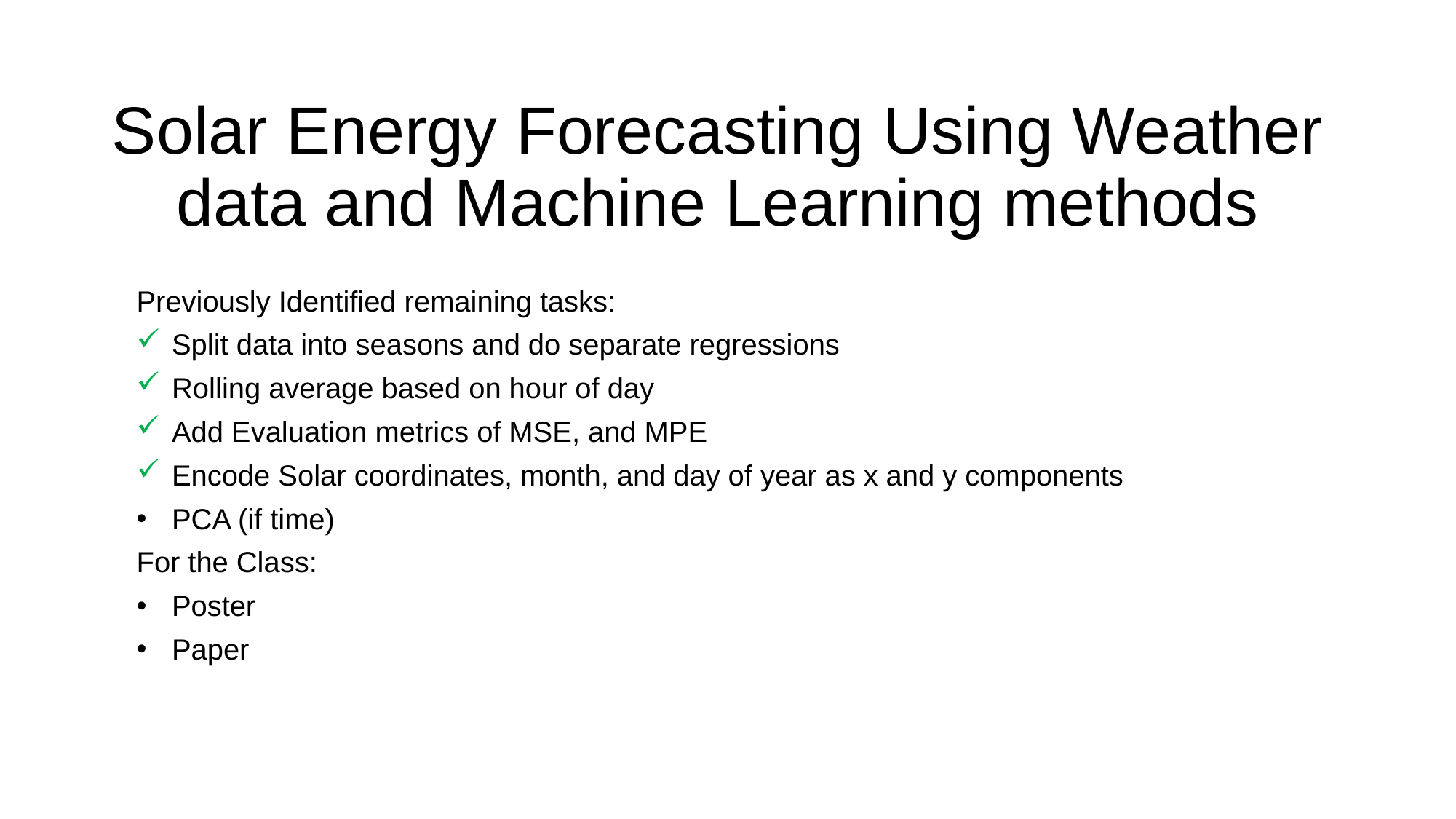

# Solar Energy Forecasting Using Weather data and Machine Learning methods
Previously Identified remaining tasks:
Split data into seasons and do separate regressions
Rolling average based on hour of day
Add Evaluation metrics of MSE, and MPE
Encode Solar coordinates, month, and day of year as x and y components
PCA (if time)
For the Class:
Poster
Paper